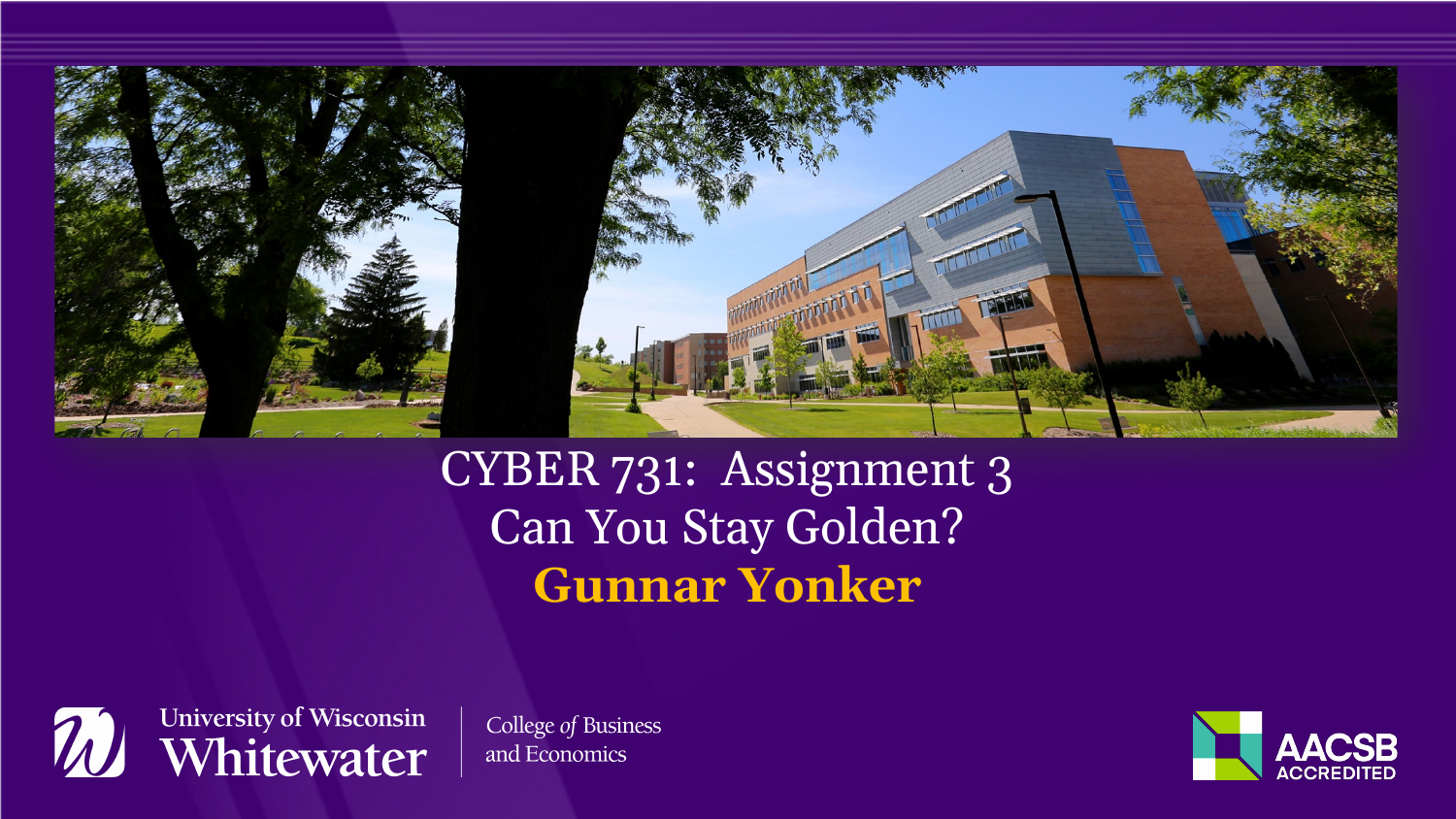

CYBER 731:  Assignment 3
Can You Stay Golden?
Gunnar Yonker